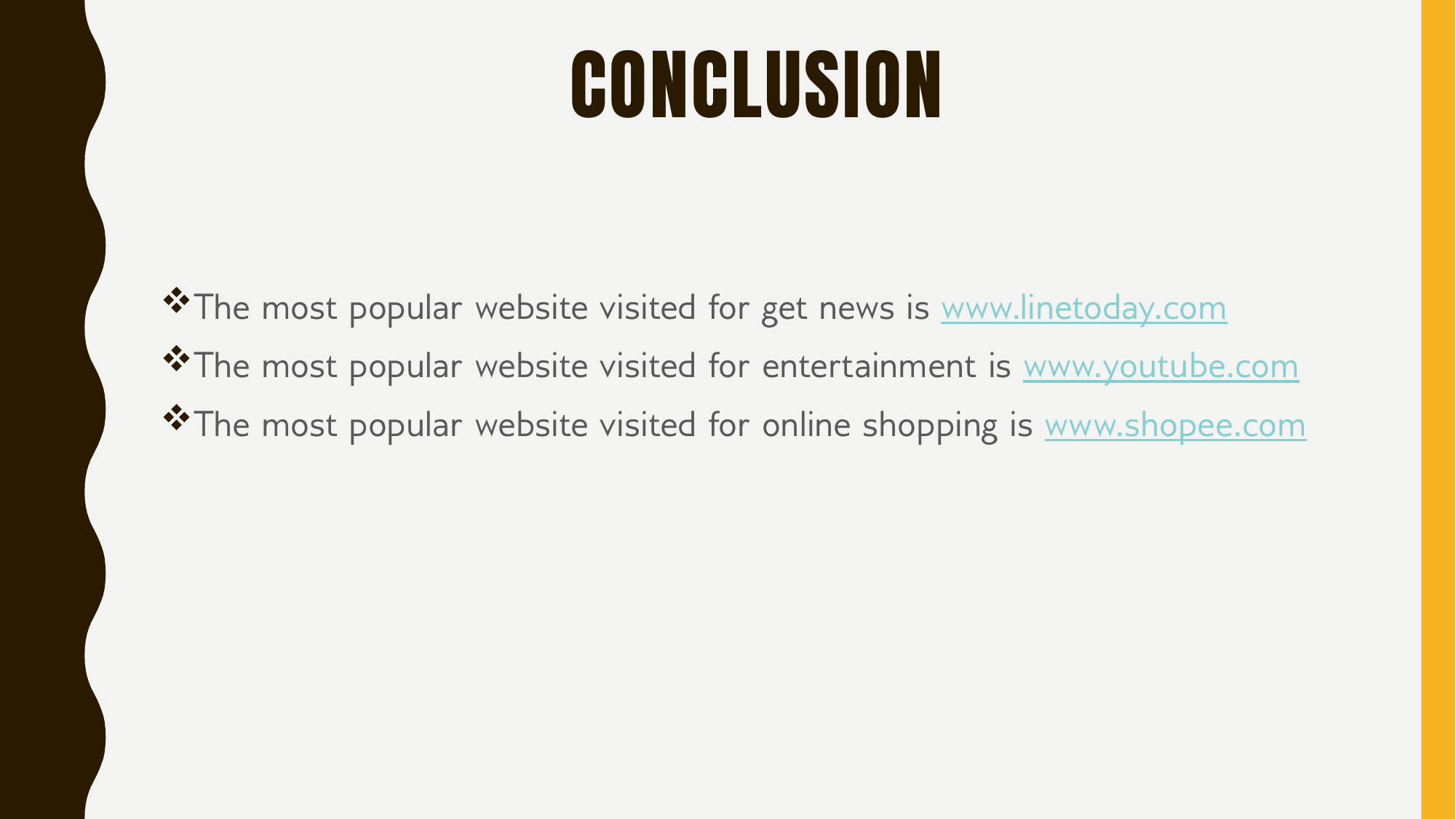

# Conclusion
The most popular website visited for get news is www.linetoday.com
The most popular website visited for entertainment is www.youtube.com
The most popular website visited for online shopping is www.shopee.com